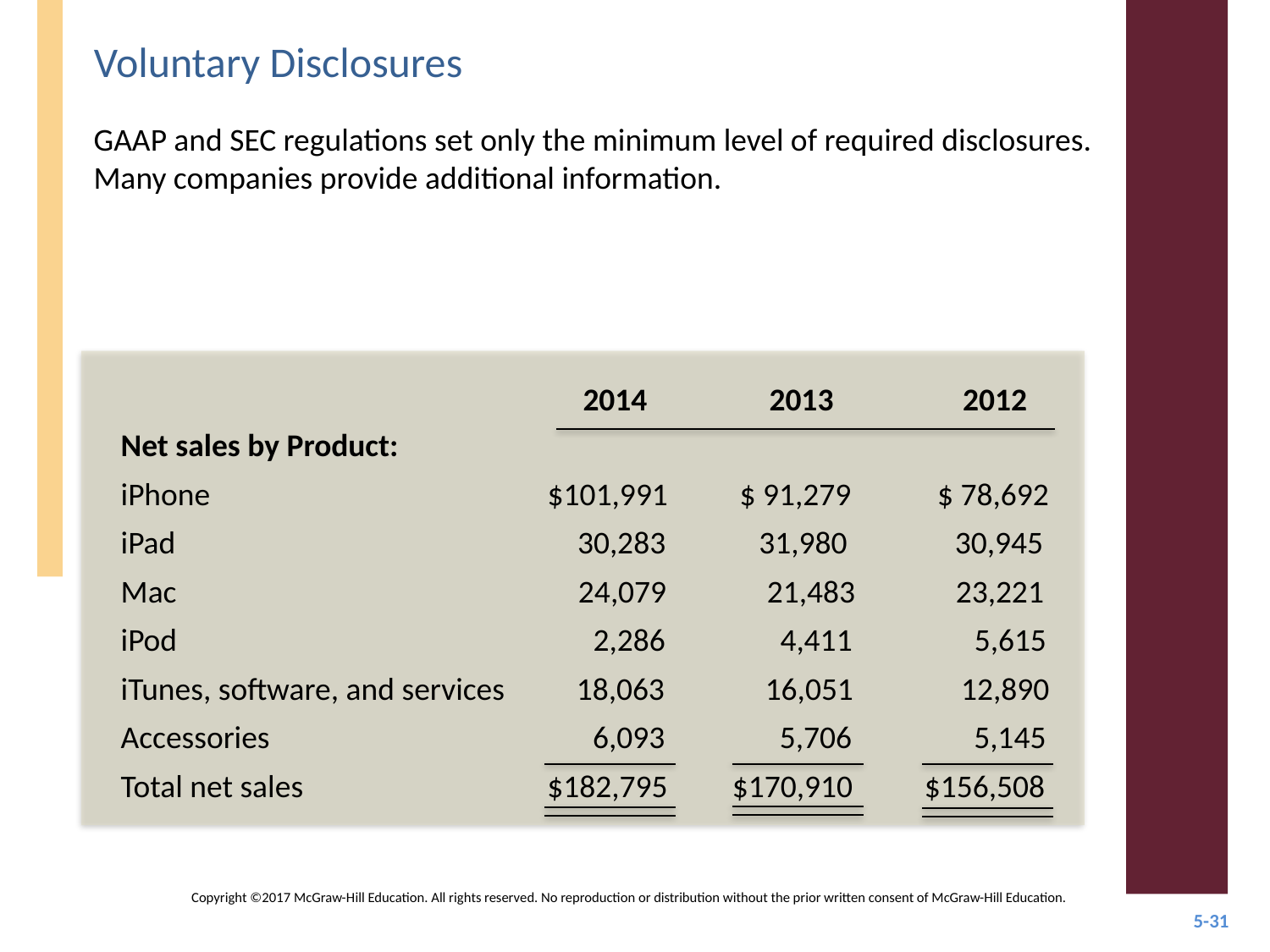

# Voluntary Disclosures
GAAP and SEC regulations set only the minimum level of required disclosures. Many companies provide additional information.

  2014                 2013                  2012

Net sales by Product:
iPhone                                               $101,991          $ 91,279            $ 78,692
iPad                                                        30,283             31,980               30,945
Mac                                                        24,079              21,483              23,221
iPod                                                          2,286                4,411                 5,615
iTunes, software, and services          18,063              16,051               12,890
Accessories                                             6,093                5,706                 5,145
Total net sales                                  $182,795         $170,910          $156,508
Copyright ©2017 McGraw-Hill Education. All rights reserved. No reproduction or distribution without the prior written consent of McGraw-Hill Education.